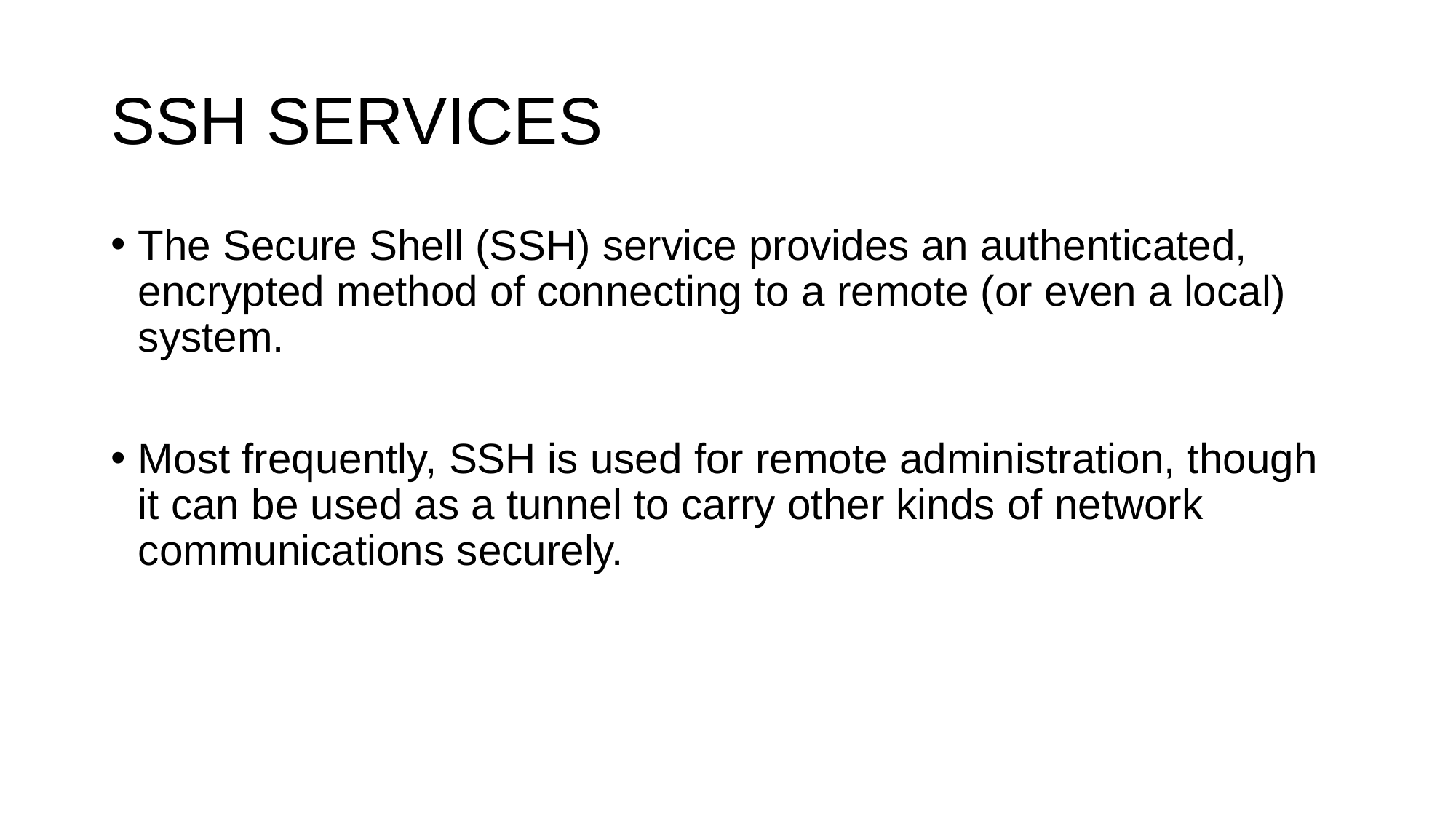

# SSH SERVICES
The Secure Shell (SSH) service provides an authenticated, encrypted method of connecting to a remote (or even a local) system.

Most frequently, SSH is used for remote administration, though it can be used as a tunnel to carry other kinds of network communications securely.